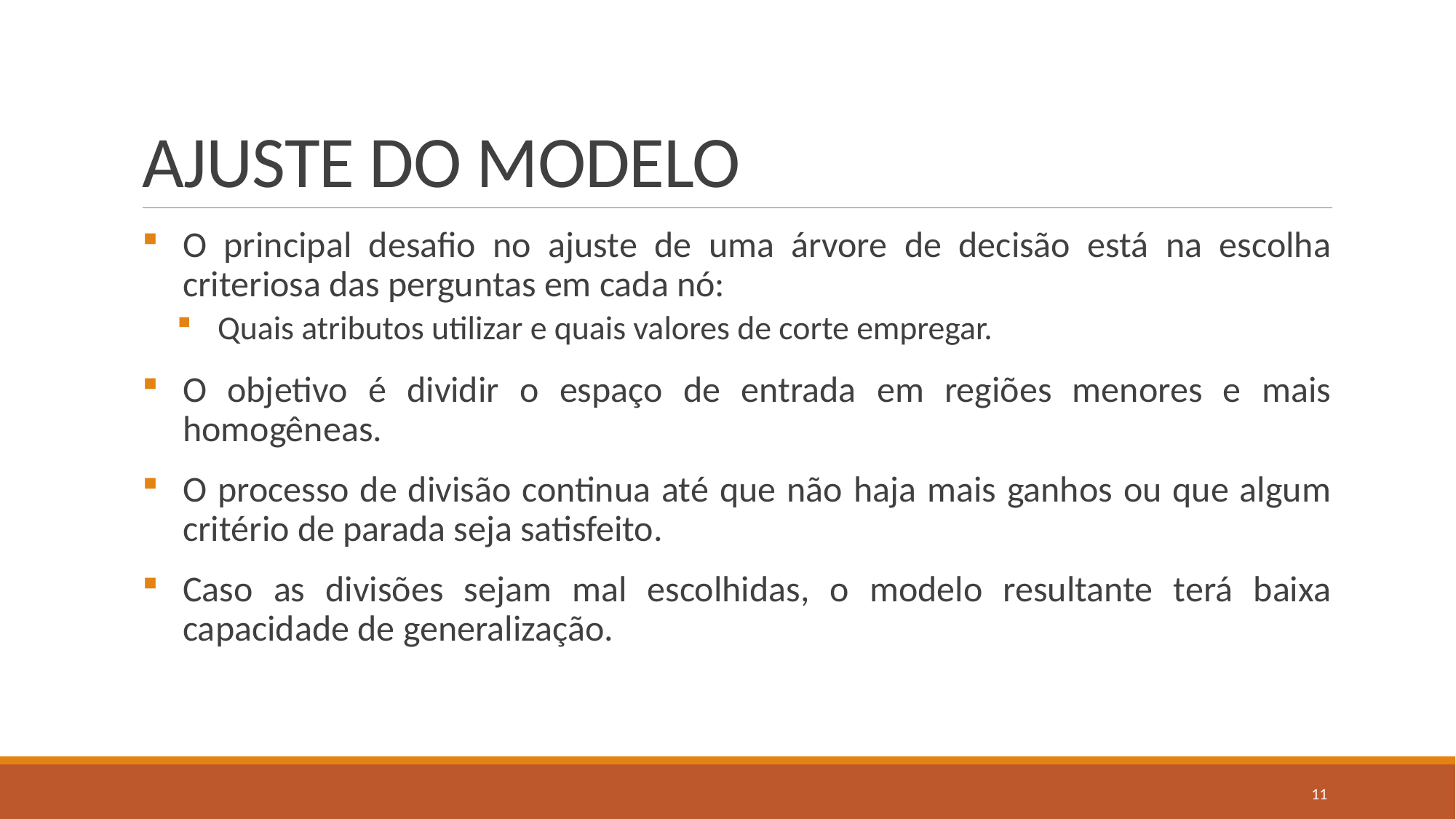

# AJUSTE DO MODELO
O principal desafio no ajuste de uma árvore de decisão está na escolha criteriosa das perguntas em cada nó:
Quais atributos utilizar e quais valores de corte empregar.
O objetivo é dividir o espaço de entrada em regiões menores e mais homogêneas.
O processo de divisão continua até que não haja mais ganhos ou que algum critério de parada seja satisfeito.
Caso as divisões sejam mal escolhidas, o modelo resultante terá baixa capacidade de generalização.
11